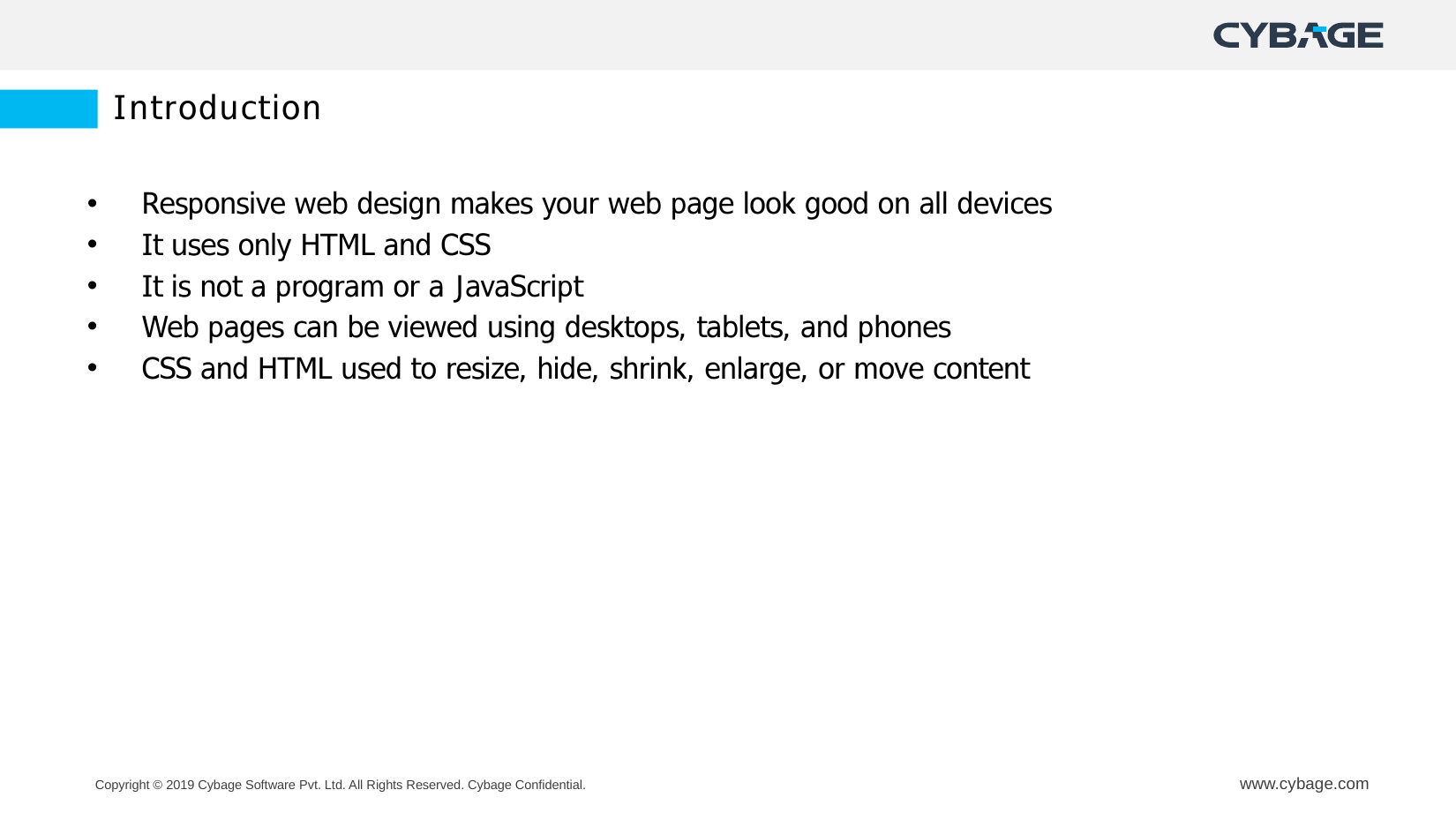

# Introduction
Responsive web design makes your web page look good on all devices
It uses only HTML and CSS
It is not a program or a JavaScript
Web pages can be viewed using desktops, tablets, and phones
CSS and HTML used to resize, hide, shrink, enlarge, or move content